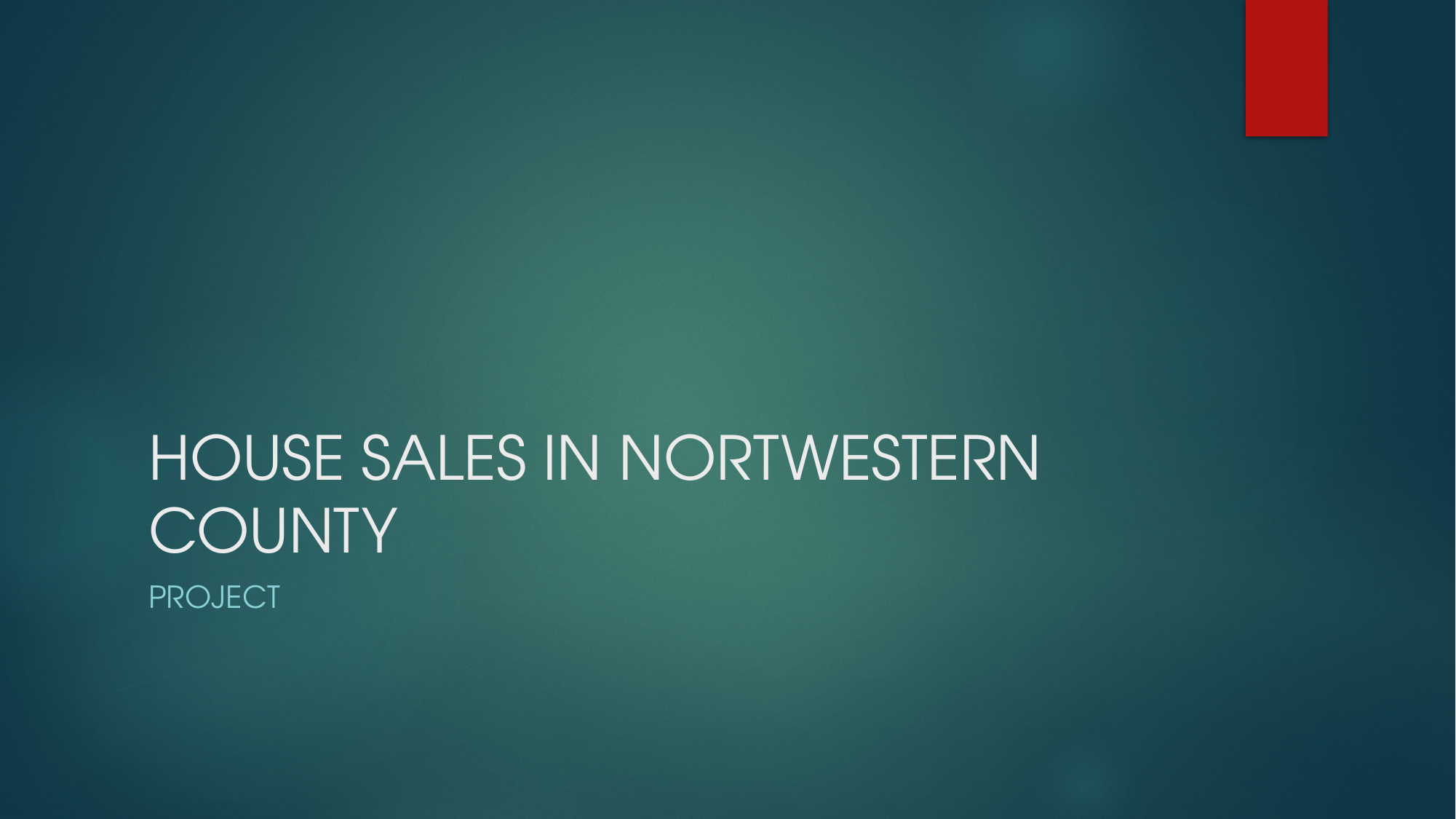

# HOUSE SALES IN NORTWESTERN COUNTY
PROJECT